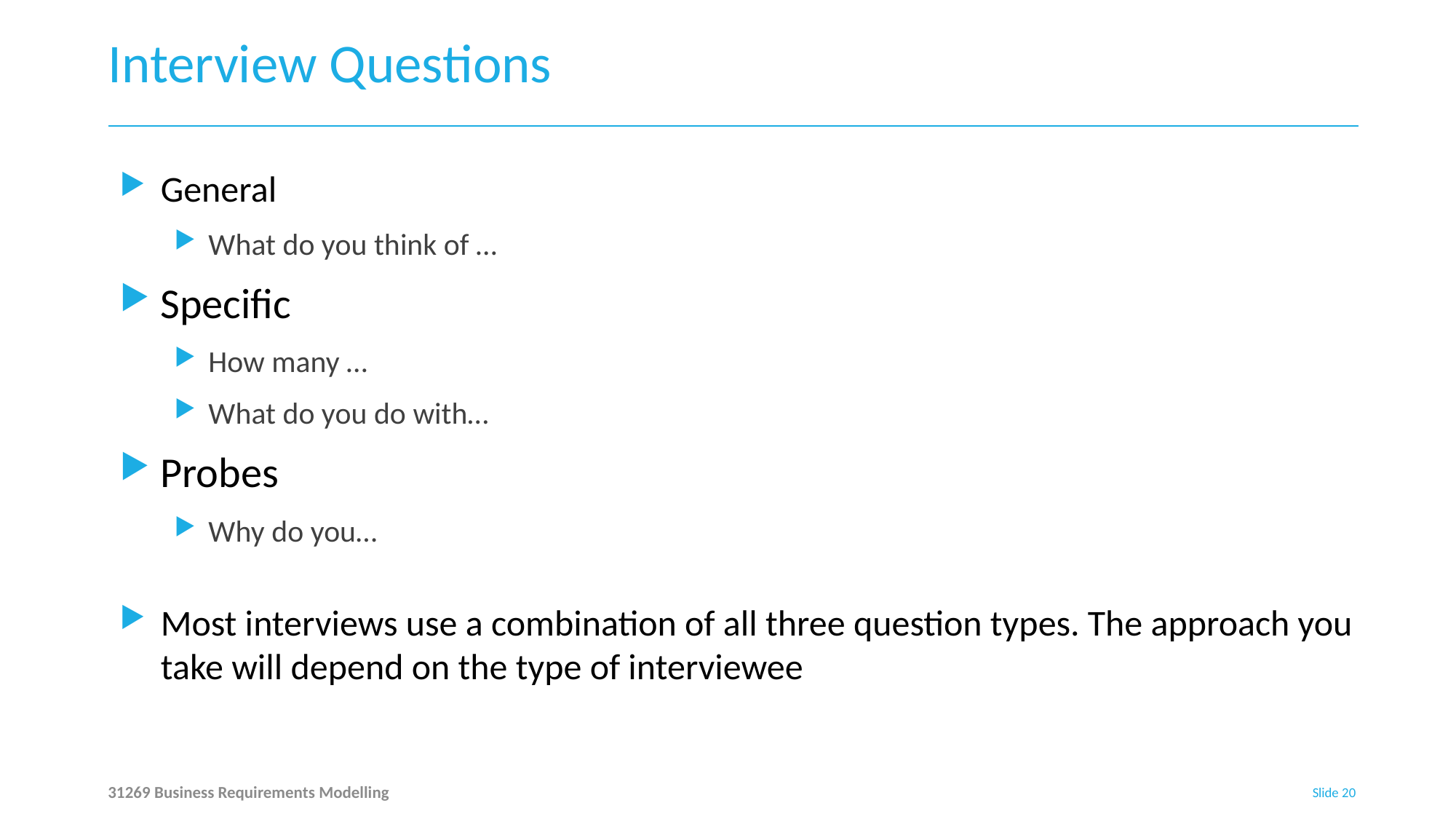

# Interview Questions
General
What do you think of …
Specific
How many …
What do you do with…
Probes
Why do you…
Most interviews use a combination of all three question types. The approach you take will depend on the type of interviewee
31269 Business Requirements Modelling
Slide 20